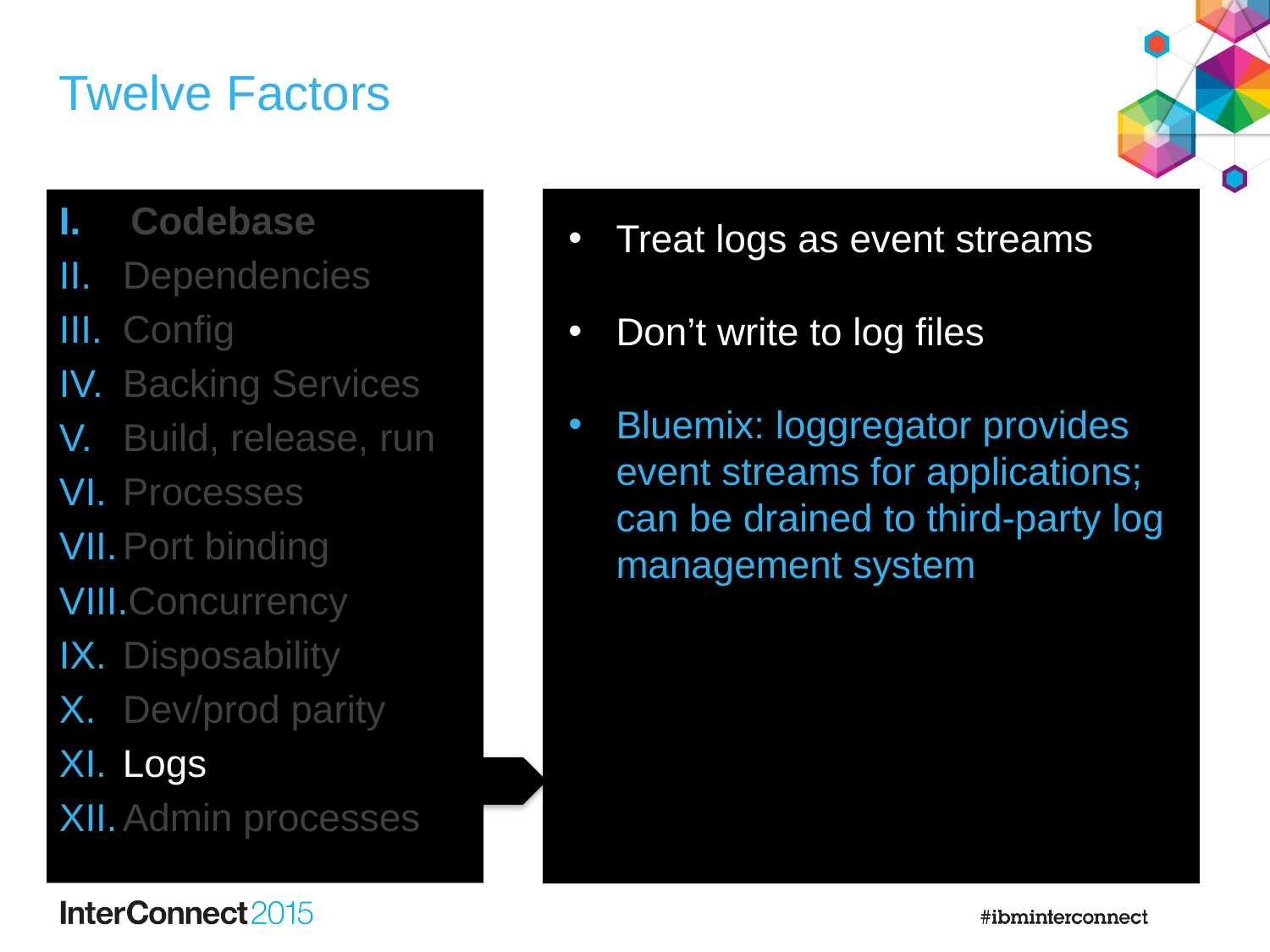

# Twelve Factors
Codebase
Dependencies
Config
Backing Services
Build, release, run
Processes
Port binding
Concurrency
Disposability
Dev/prod parity
Logs
Admin processes
Treat logs as event streams

Don’t write to log files

Bluemix: loggregator provides event streams for applications; can be drained to third-party log management system